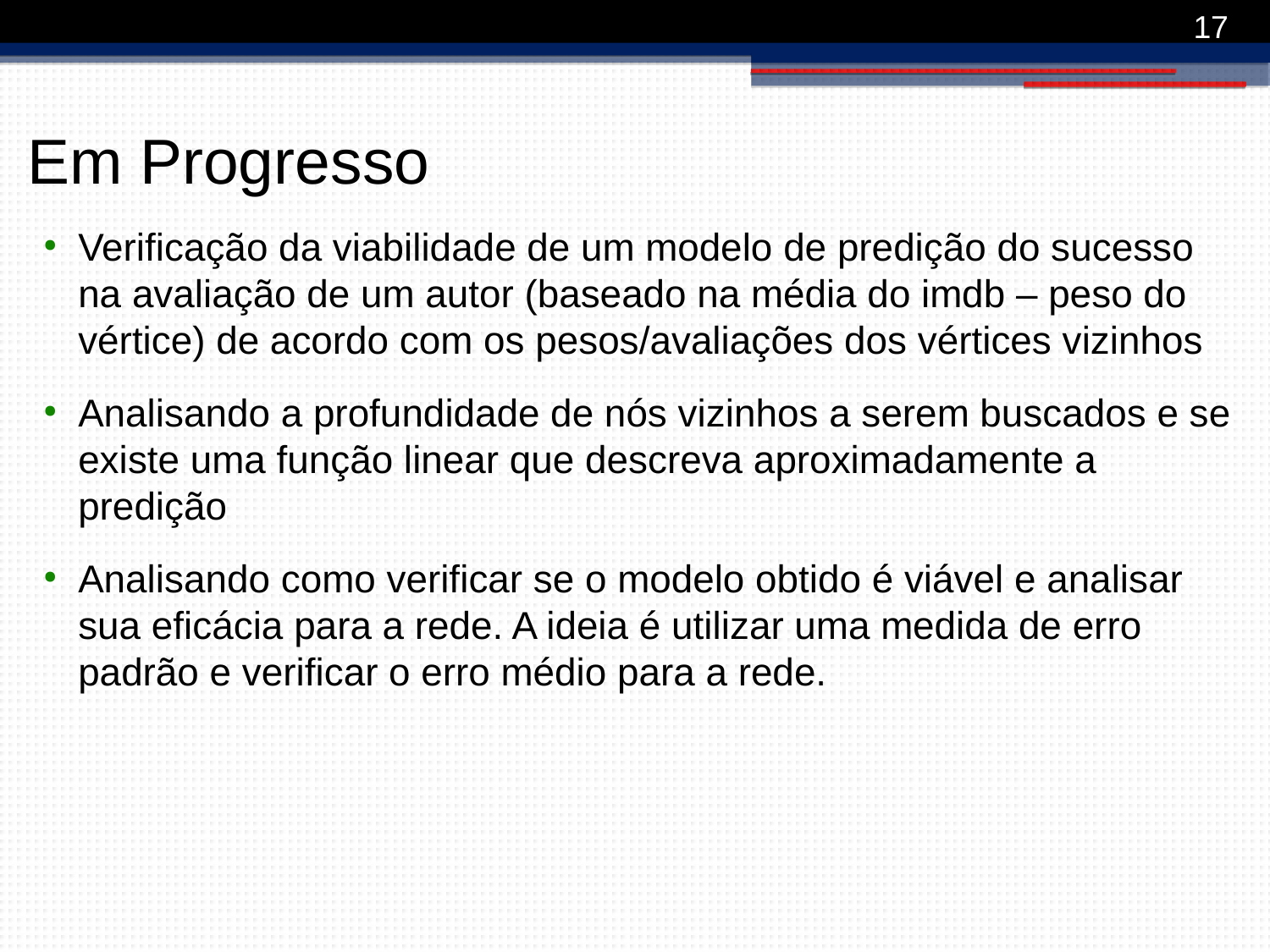

17
Em Progresso
Verificação da viabilidade de um modelo de predição do sucesso na avaliação de um autor (baseado na média do imdb – peso do vértice) de acordo com os pesos/avaliações dos vértices vizinhos
Analisando a profundidade de nós vizinhos a serem buscados e se existe uma função linear que descreva aproximadamente a predição
Analisando como verificar se o modelo obtido é viável e analisar sua eficácia para a rede. A ideia é utilizar uma medida de erro padrão e verificar o erro médio para a rede.